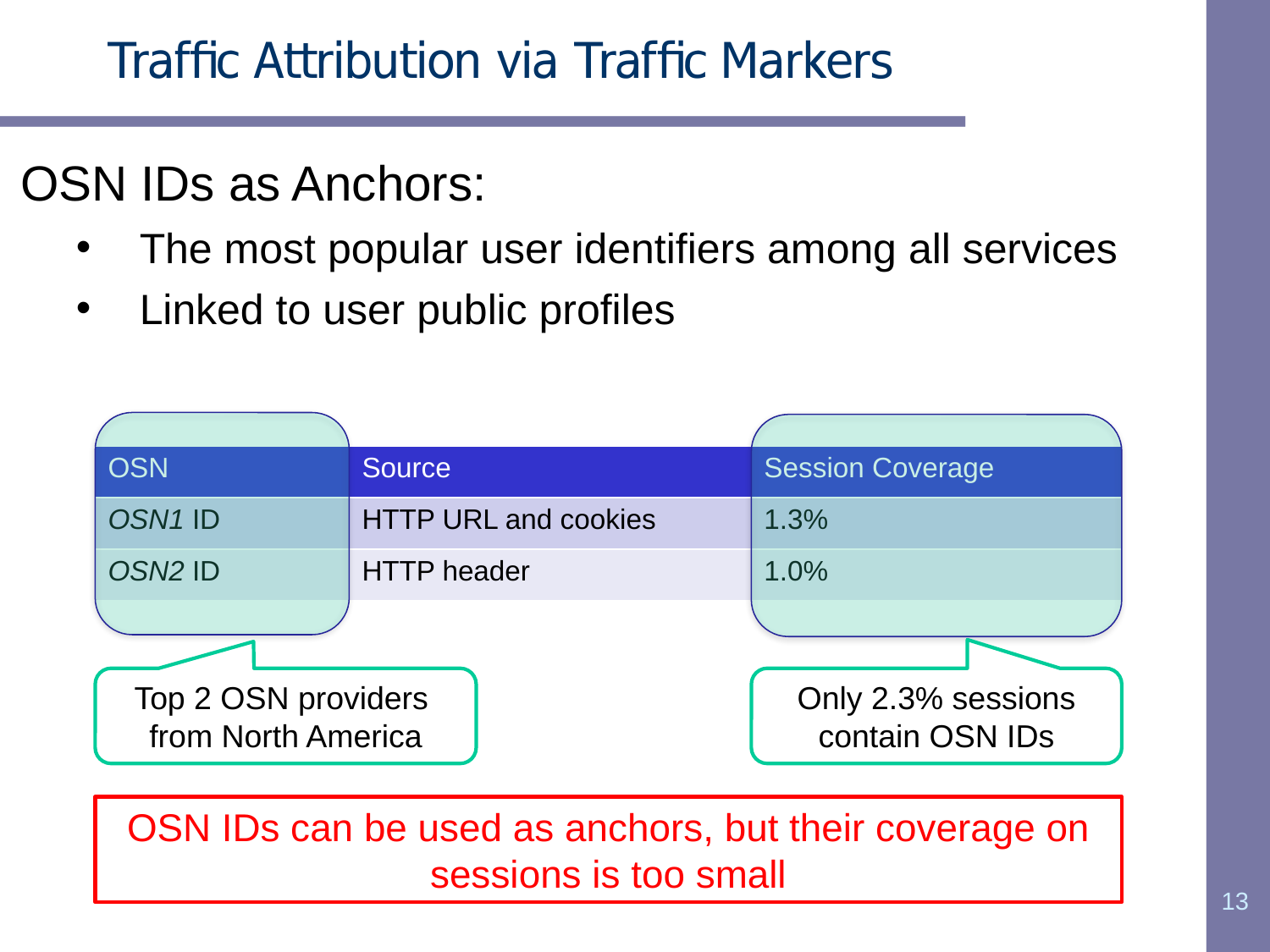

# Traffic Attribution via Traffic Markers
OSN IDs as Anchors:
The most popular user identifiers among all services
Linked to user public profiles

| OSN | Source | Session Coverage |
| --- | --- | --- |
| OSN1 ID | HTTP URL and cookies | 1.3% |
| OSN2 ID | HTTP header | 1.0% |
Top 2 OSN providers
from North America
Only 2.3% sessions contain OSN IDs
OSN IDs can be used as anchors, but their coverage on sessions is too small
13